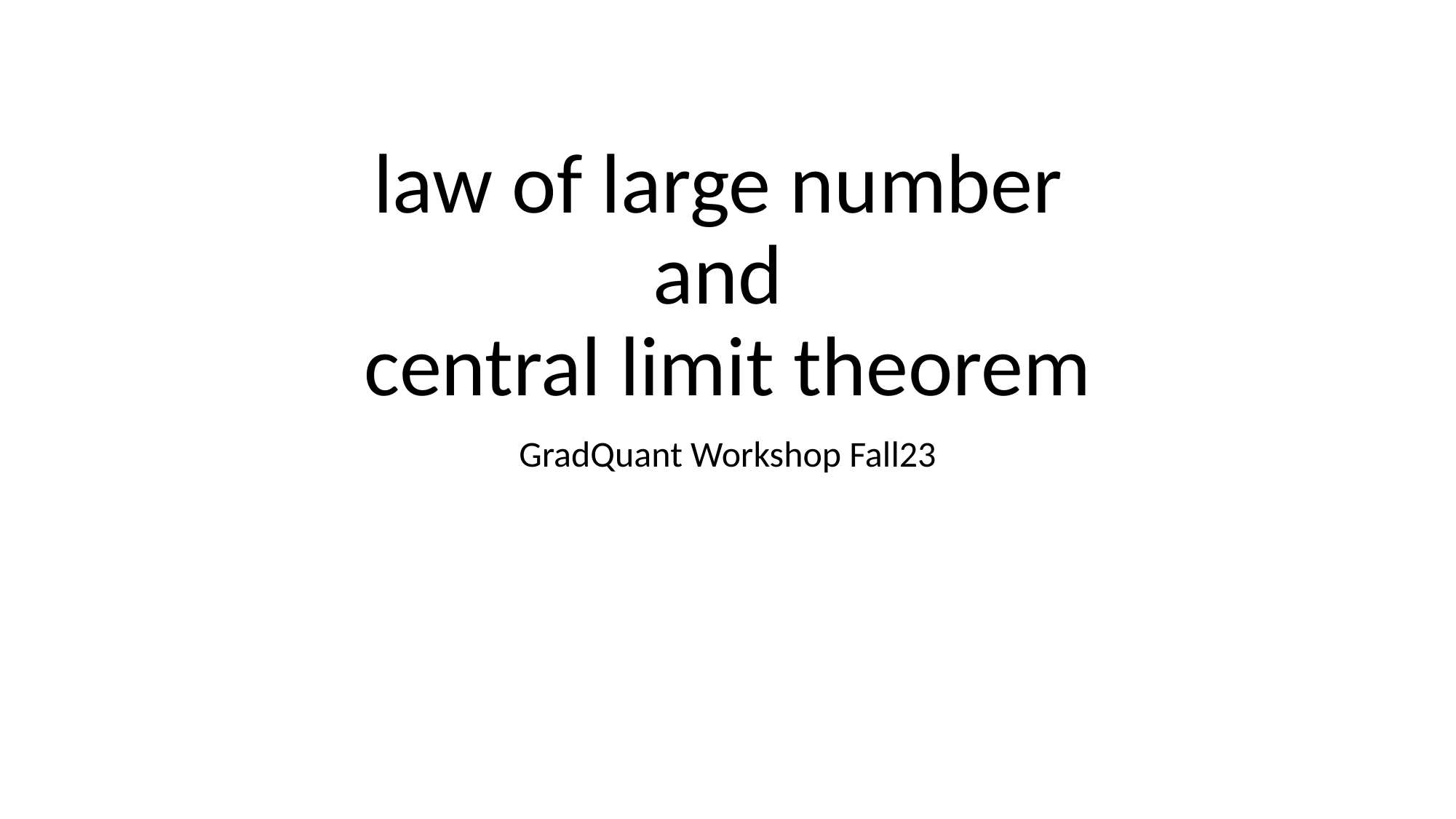

# law of large number and central limit theorem
GradQuant Workshop Fall23